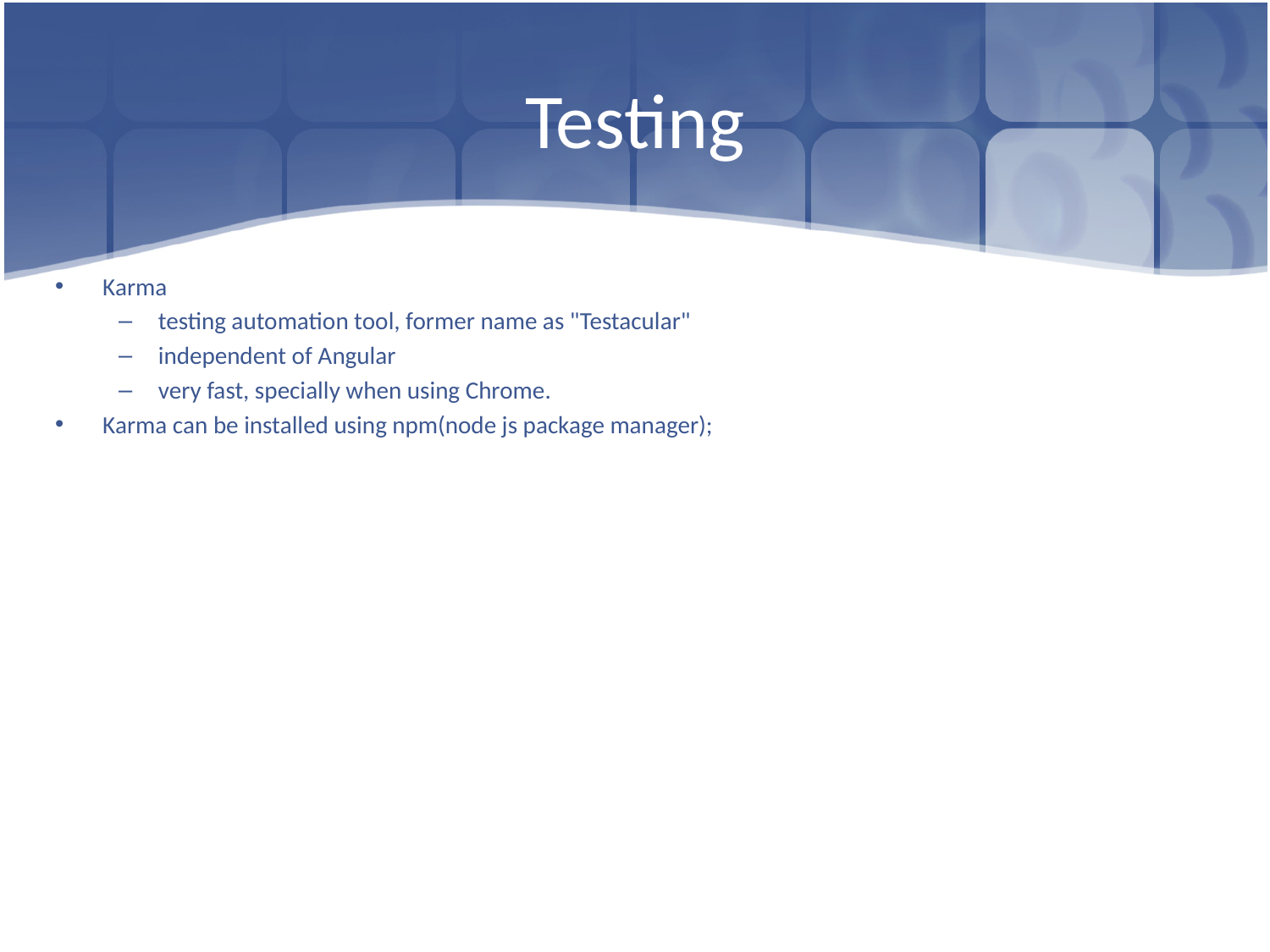

# Testing
Karma
testing automation tool, former name as "Testacular"
independent of Angular
very fast, specially when using Chrome.
Karma can be installed using npm(node js package manager);